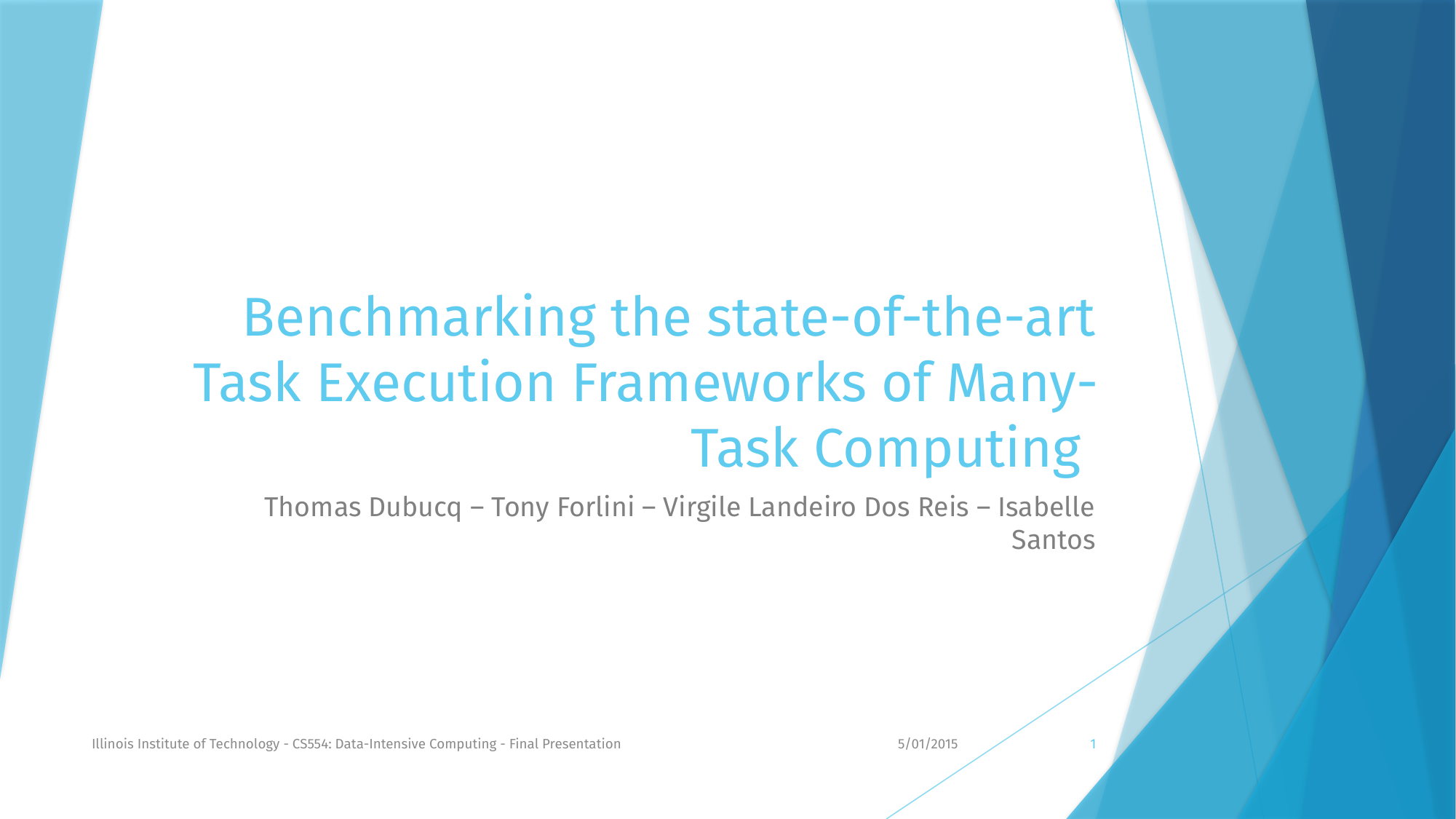

# Benchmarking the state-of-the-art Task Execution Frameworks of Many-Task Computing
Thomas Dubucq – Tony Forlini – Virgile Landeiro Dos Reis – Isabelle Santos
Illinois Institute of Technology - CS554: Data-Intensive Computing - Final Presentation
5/01/2015
1